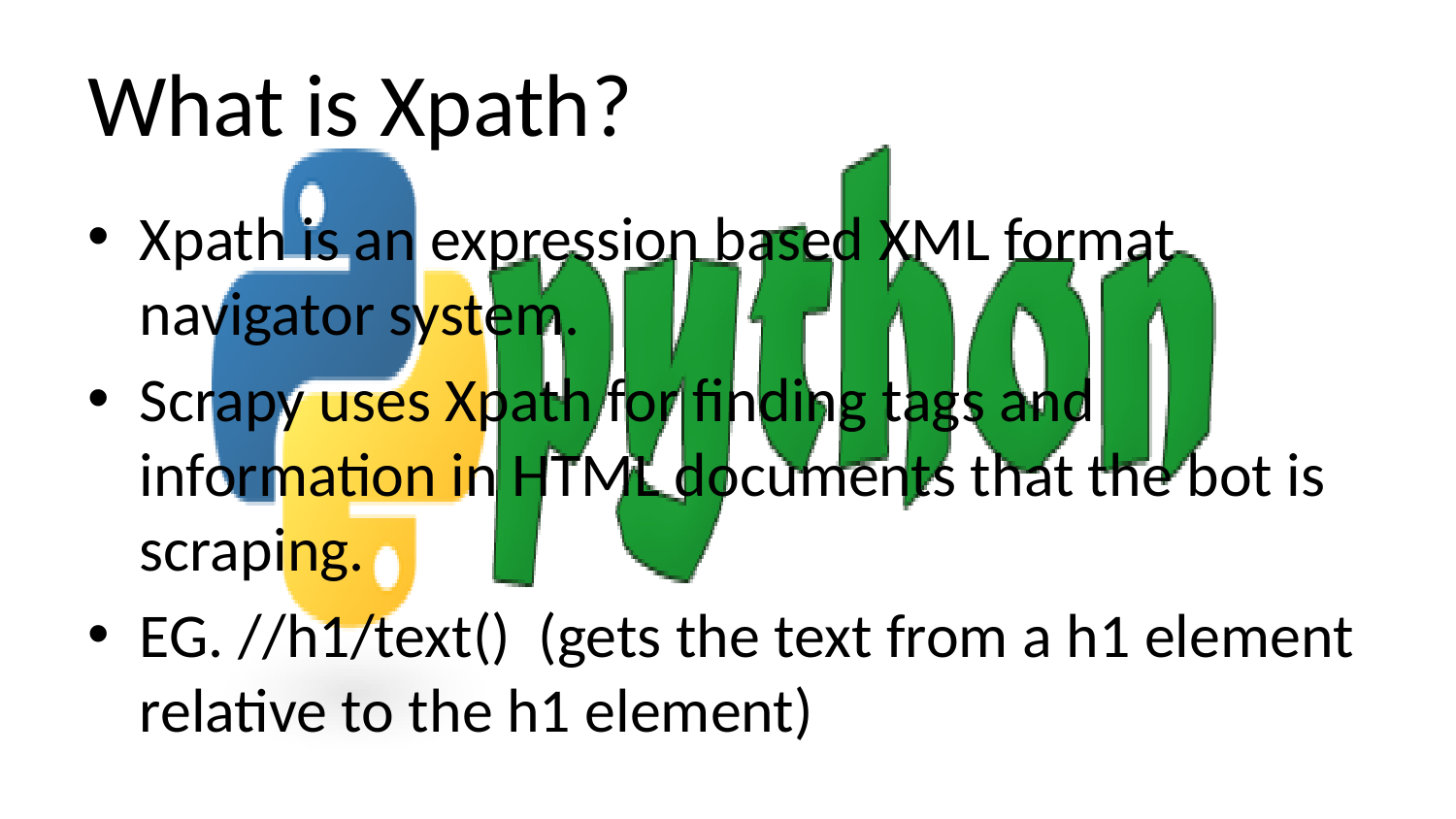

# What is Xpath?
Xpath is an expression based XML format navigator system.
Scrapy uses Xpath for finding tags and information in HTML documents that the bot is scraping.
EG. //h1/text()  (gets the text from a h1 element relative to the h1 element)